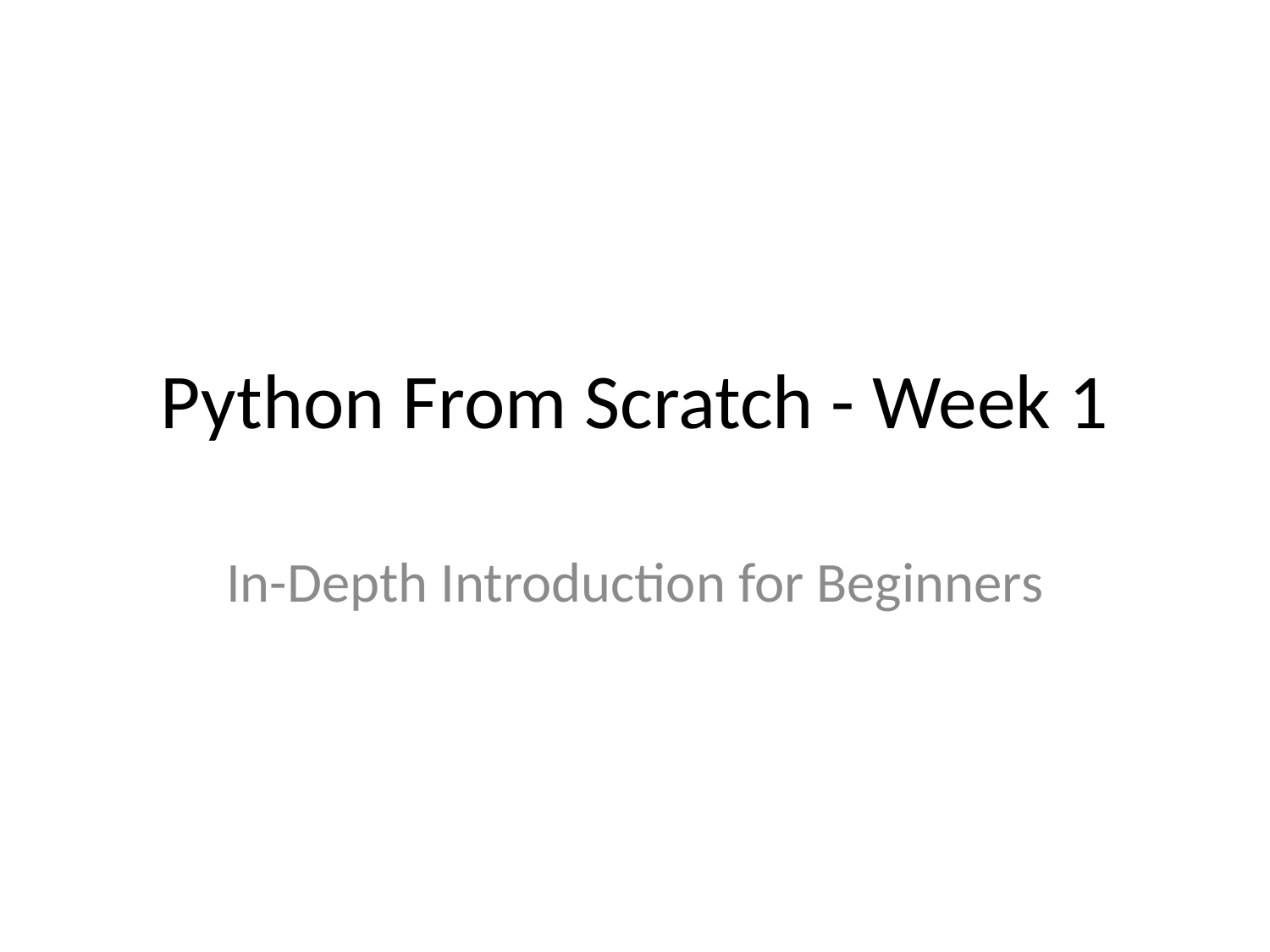

# Python From Scratch - Week 1
In-Depth Introduction for Beginners